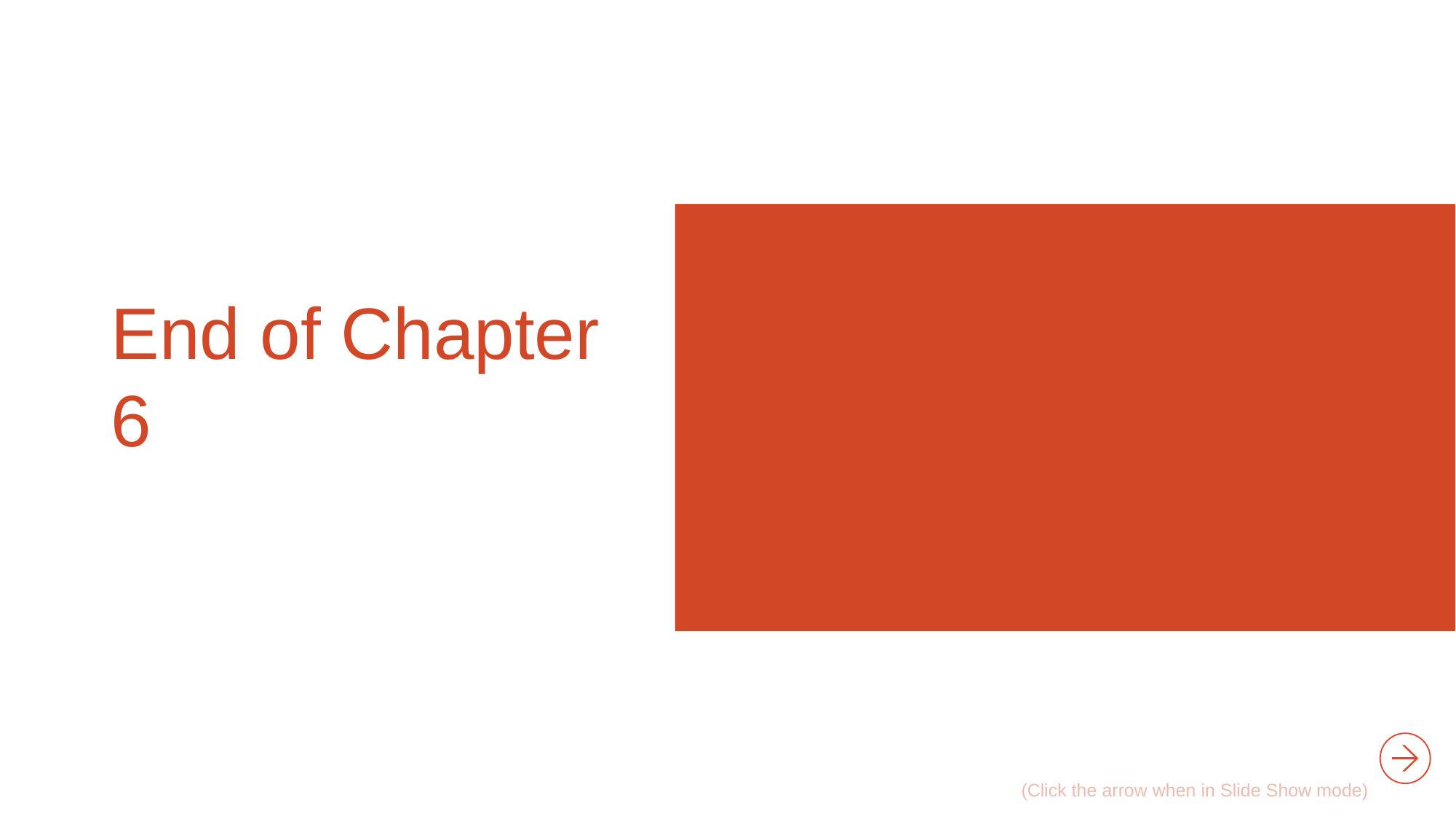

# End of Chapter 6

(Click the arrow when in Slide Show mode)